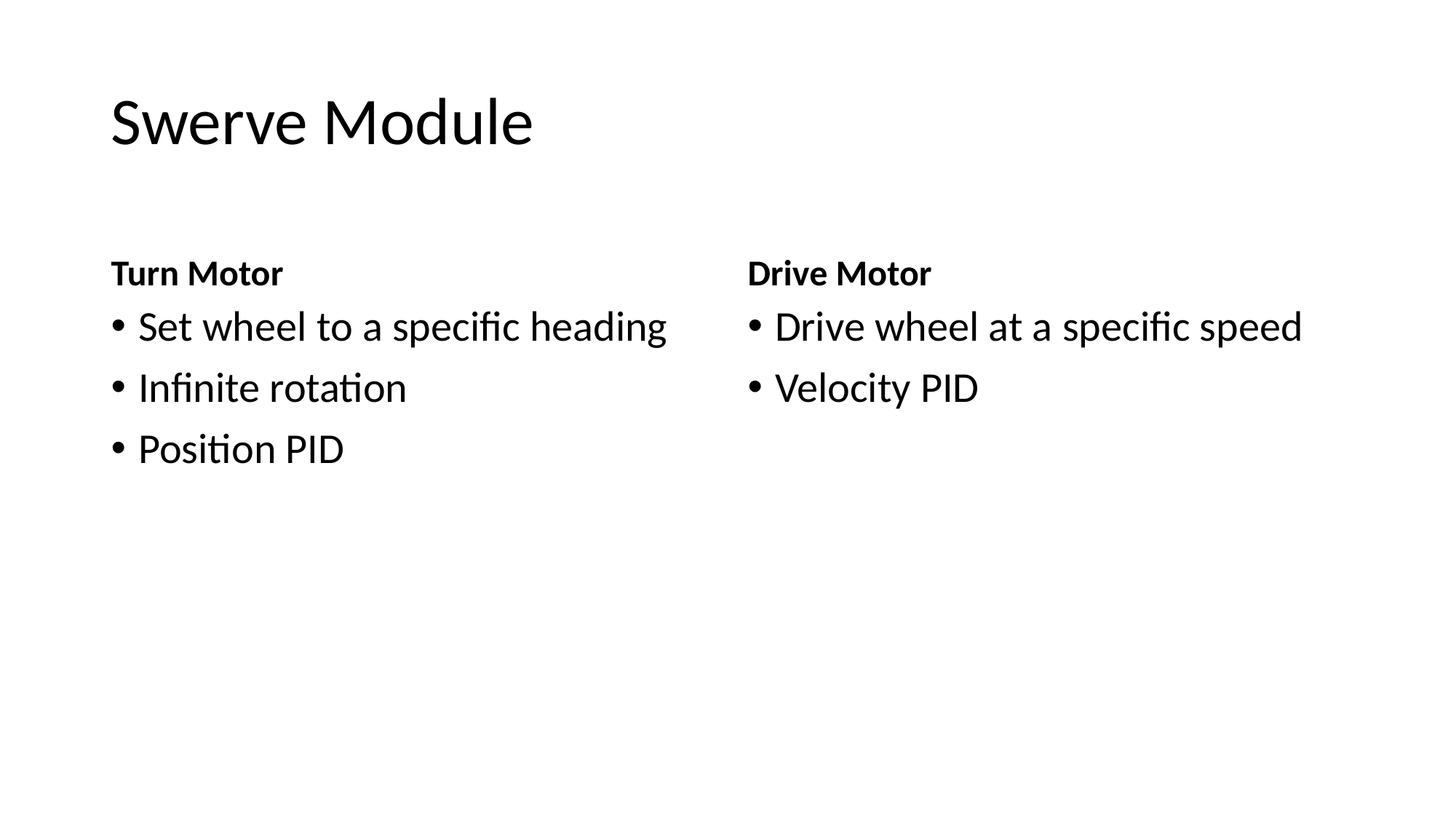

# Swerve Module
Turn Motor
Drive Motor
Set wheel to a specific heading
Infinite rotation
Position PID

Drive wheel at a specific speed
Velocity PID